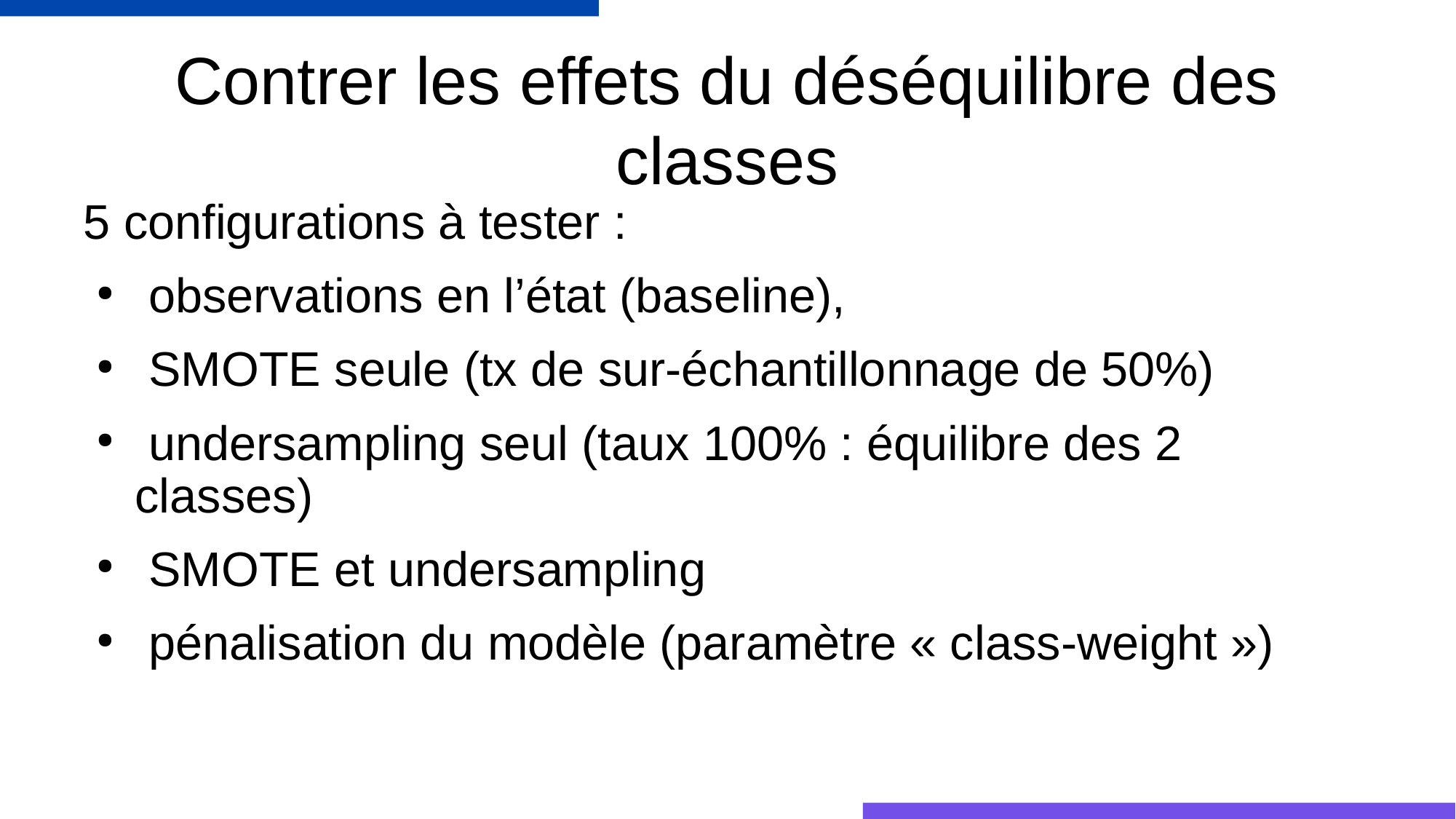

# Contrer les effets du déséquilibre des classes
5 configurations à tester :
 observations en l’état (baseline),
 SMOTE seule (tx de sur-échantillonnage de 50%)
 undersampling seul (taux 100% : équilibre des 2 classes)
 SMOTE et undersampling
 pénalisation du modèle (paramètre « class-weight »)